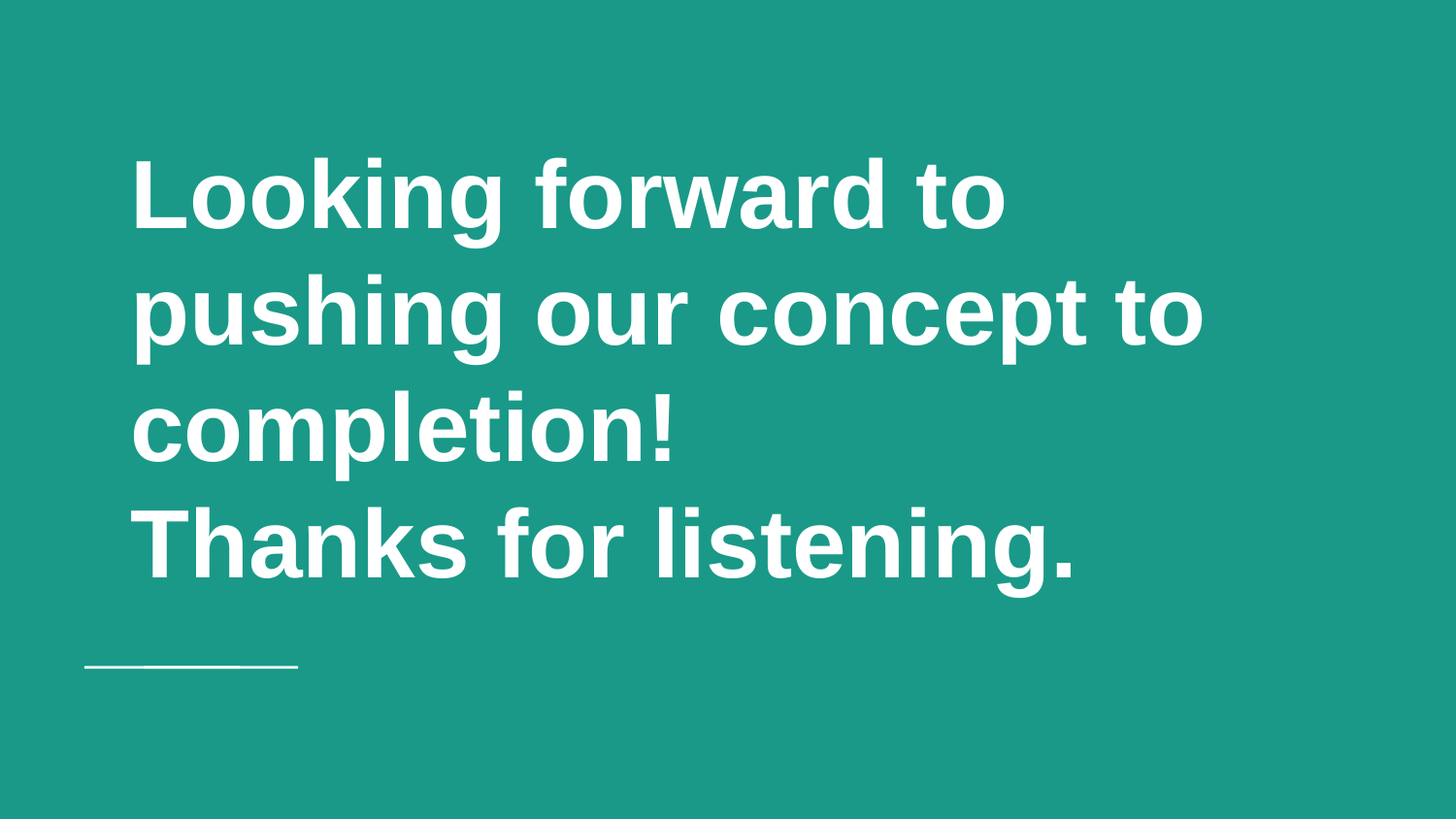

# Looking forward to pushing our concept to completion!
Thanks for listening.